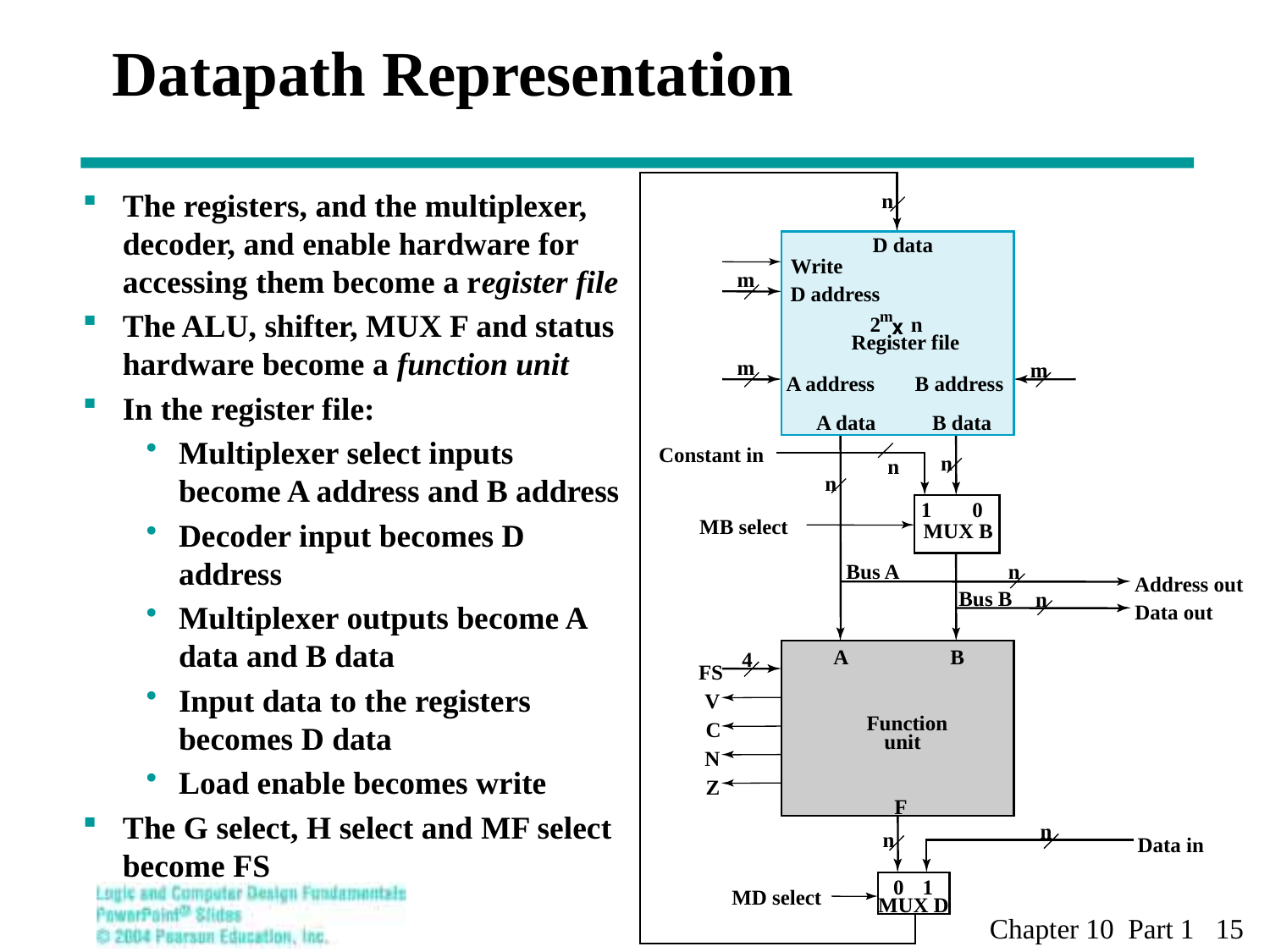

# Datapath Representation

n

D data
Write

m
D address

m
2
 n
x
Register file
m
m
A address
B address

A data
B data

Constant in

n

n

n

1
0
MB select
MUX B

n
Bus A
Address out

Bus B
n
Data out

A
B
4
FS

V

Function
C

unit
N

Z

F

n
n
Data in

0
1
MD select
MUX D

The registers, and the multiplexer, decoder, and enable hardware for accessing them become a register file
The ALU, shifter, MUX F and status hardware become a function unit
In the register file:
Multiplexer select inputs become A address and B address
Decoder input becomes D address
Multiplexer outputs become A data and B data
Input data to the registers becomes D data
Load enable becomes write
The G select, H select and MF select become FS

Chapter 10  Part 1   15